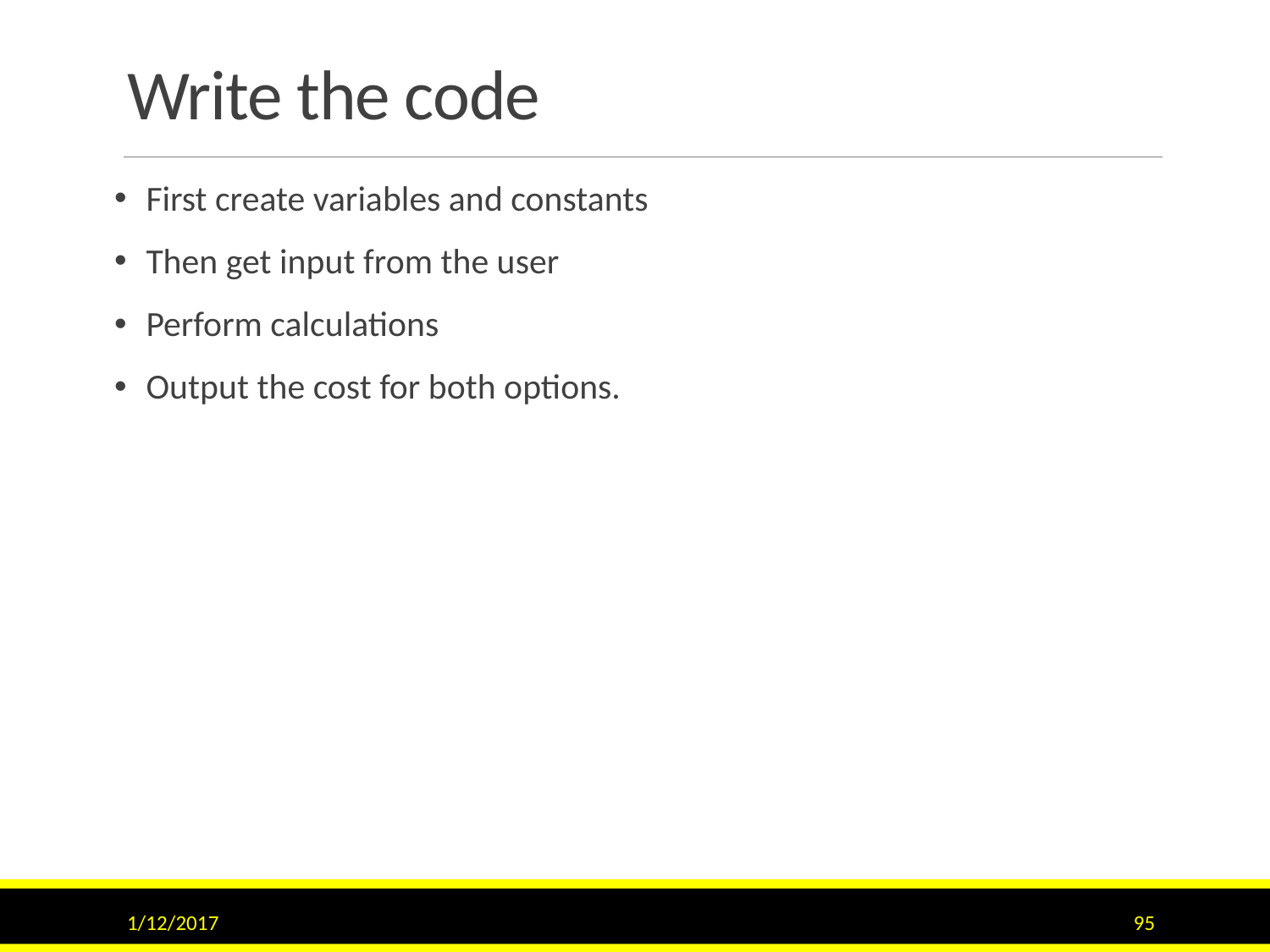

# Write the code
First create variables and constants
Then get input from the user
Perform calculations
Output the cost for both options.
1/12/2017
95